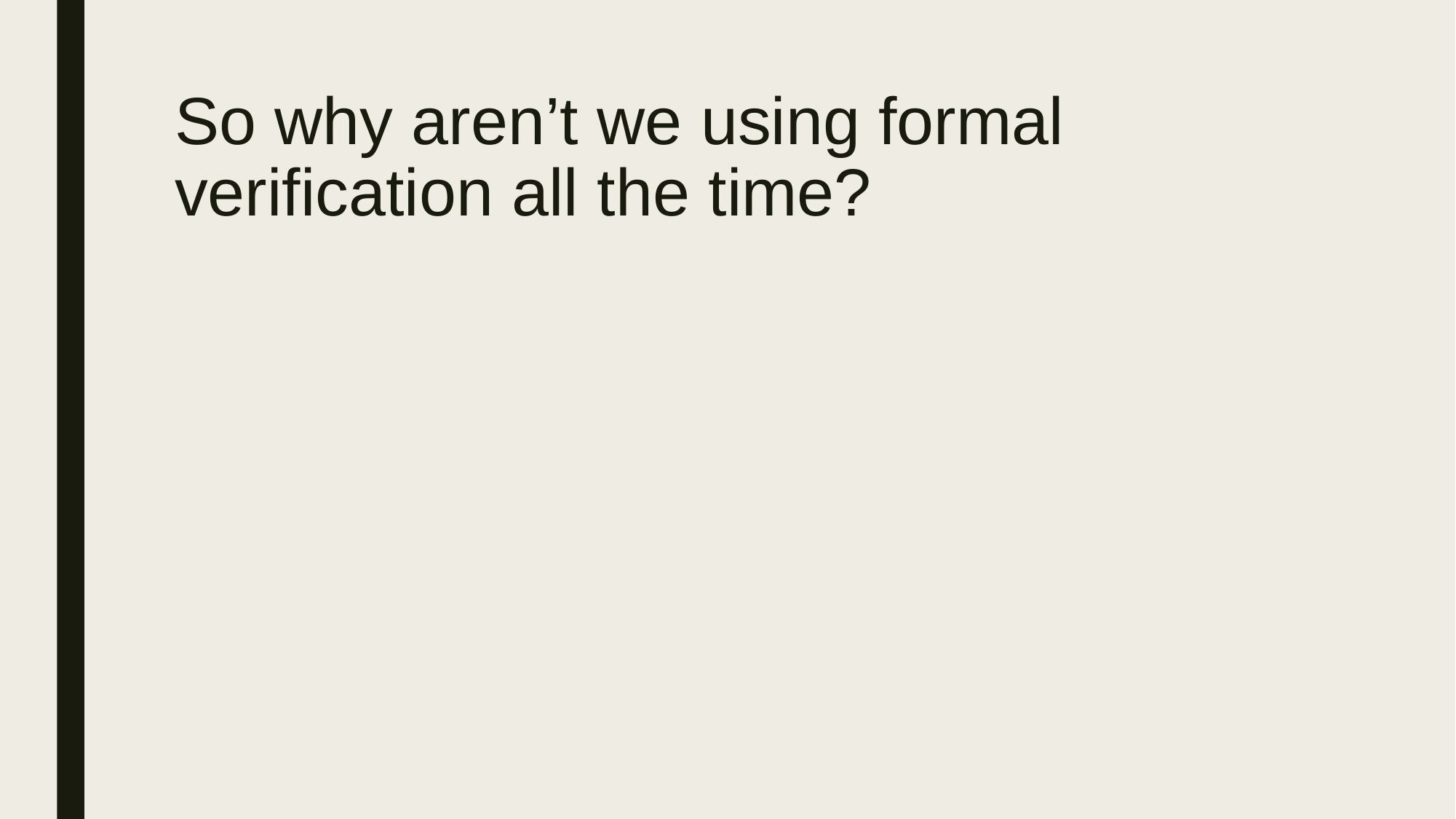

# So why aren’t we using formal verification all the time?